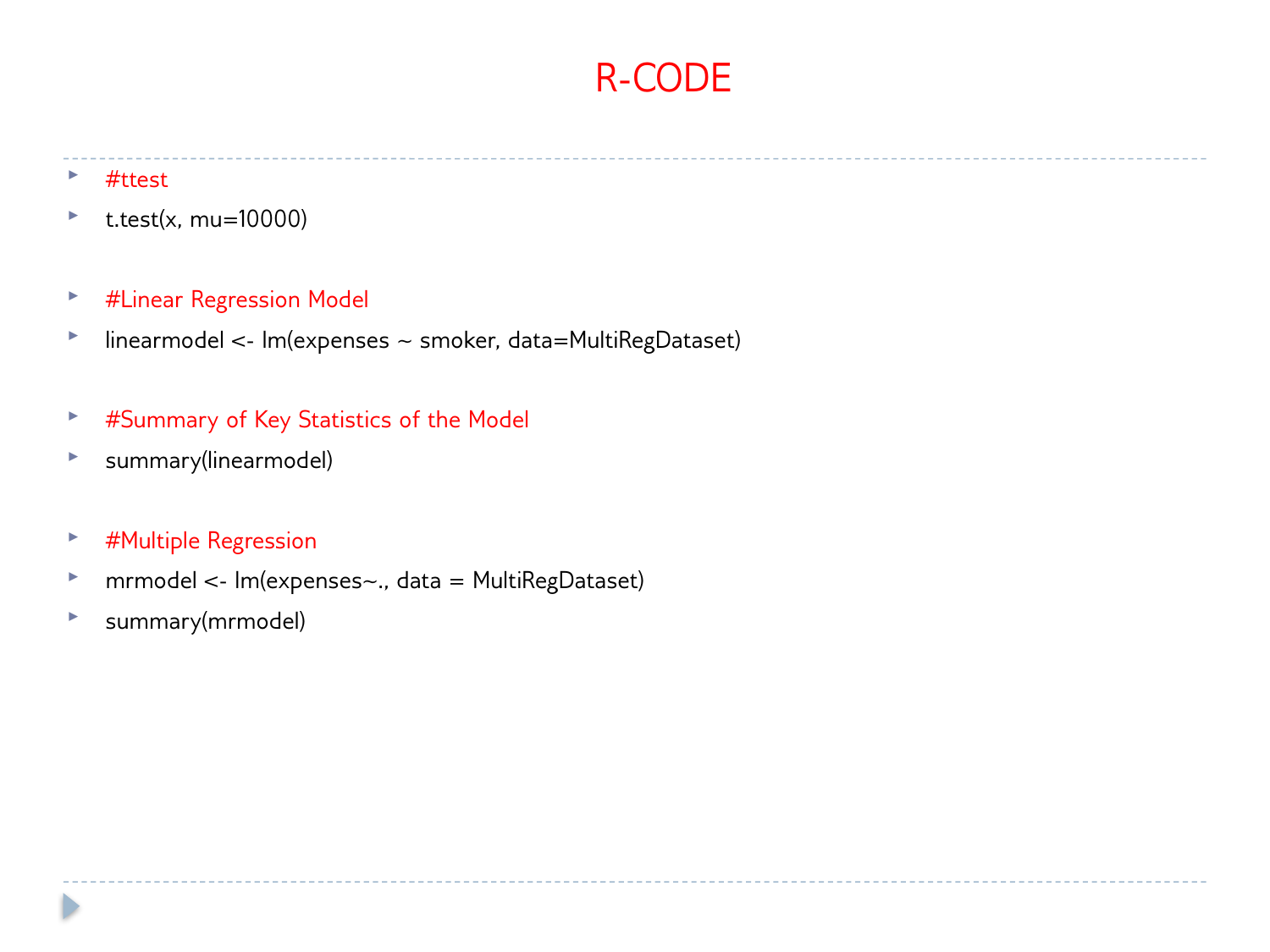

# R-CODE
#ttest
t.test(x, mu=10000)

#Linear Regression Model
linearmodel <- lm(expenses ~ smoker, data=MultiRegDataset)

#Summary of Key Statistics of the Model
summary(linearmodel)

#Multiple Regression
mrmodel <- lm(expenses~., data = MultiRegDataset)
summary(mrmodel)